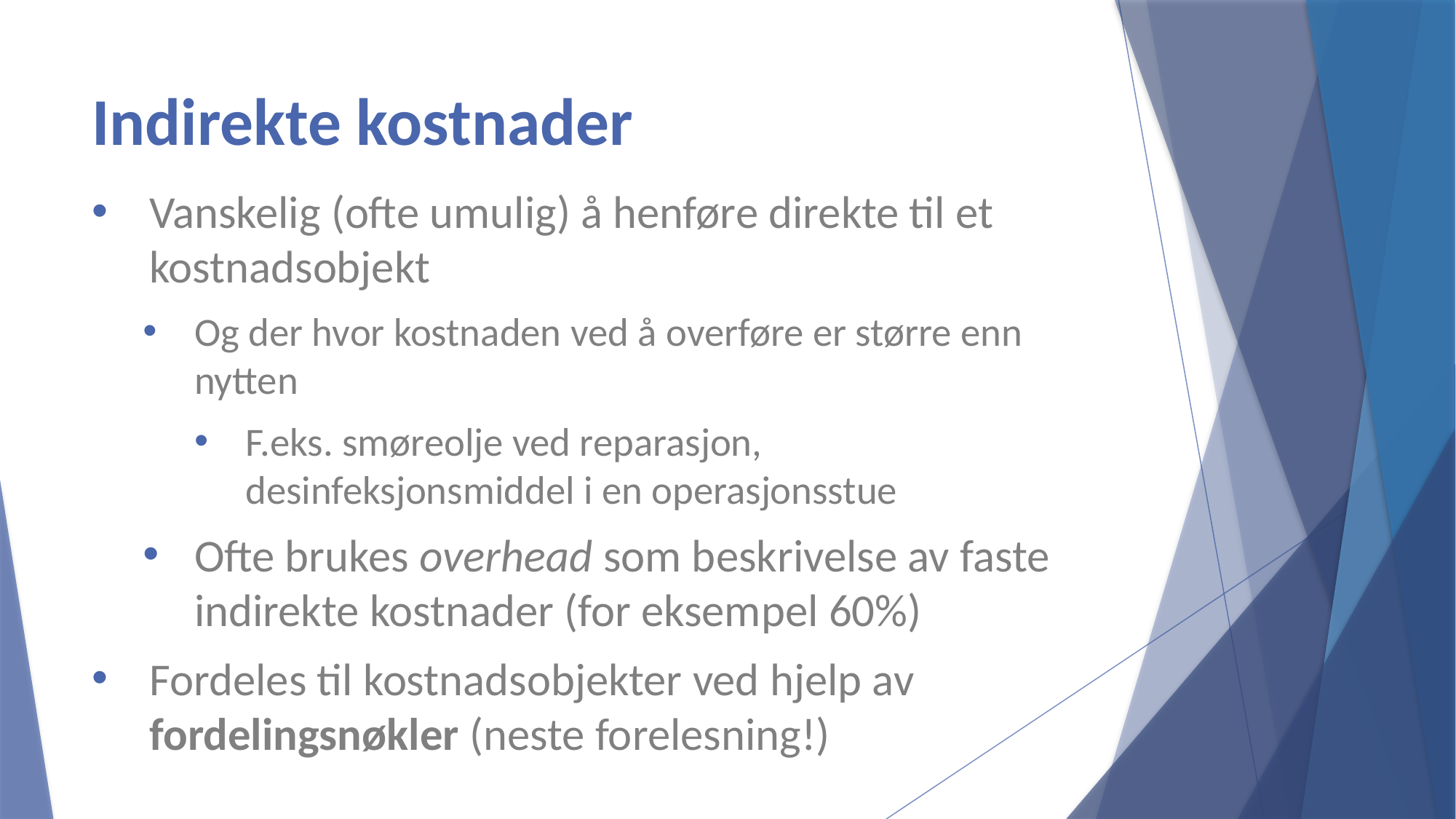

# Indirekte kostnader
Vanskelig (ofte umulig) å henføre direkte til et kostnadsobjekt
Og der hvor kostnaden ved å overføre er større enn nytten
F.eks. smøreolje ved reparasjon, desinfeksjonsmiddel i en operasjonsstue
Ofte brukes overhead som beskrivelse av faste indirekte kostnader (for eksempel 60%)
Fordeles til kostnadsobjekter ved hjelp av fordelingsnøkler (neste forelesning!)